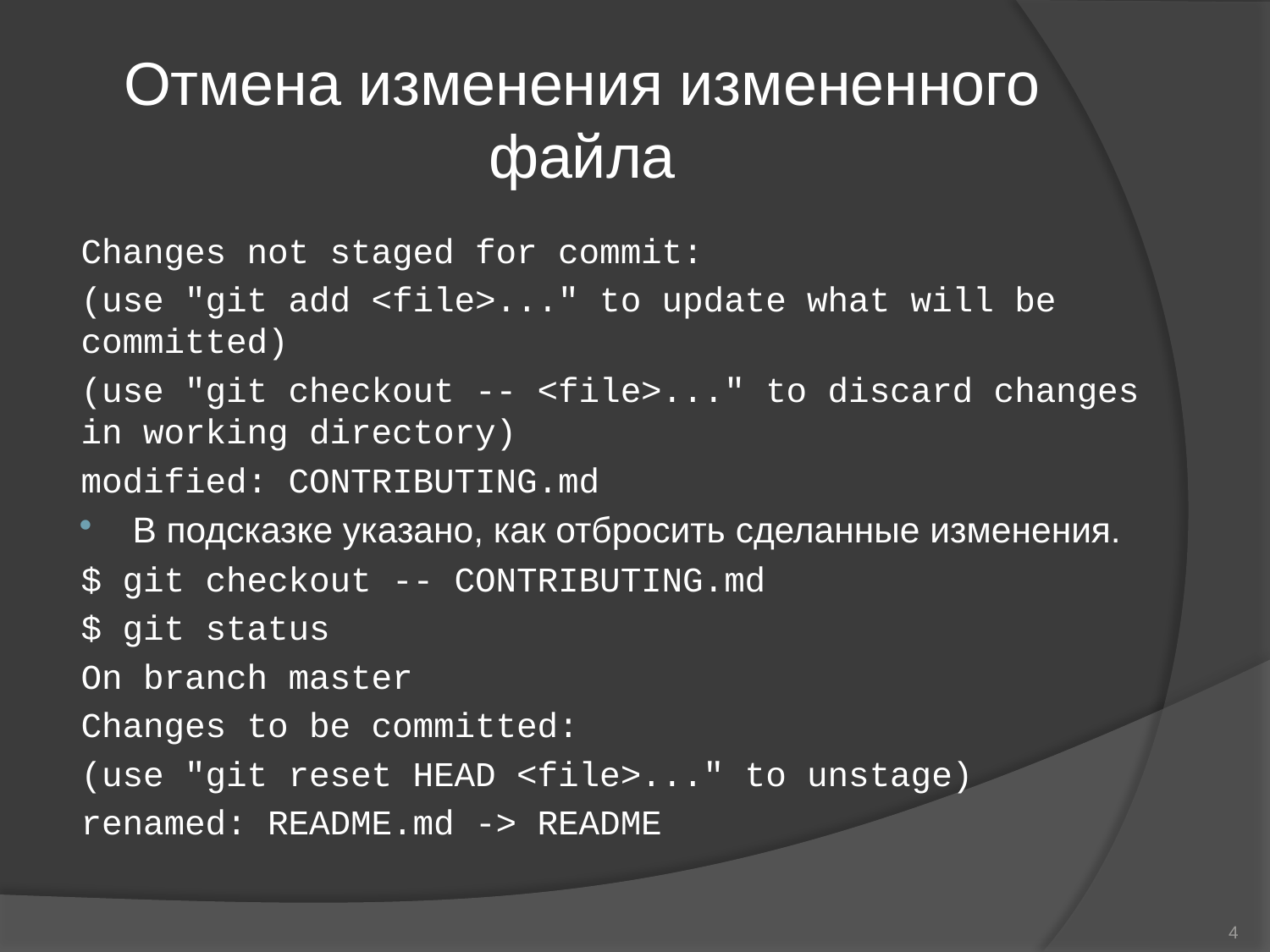

# Отмена изменения измененного файла
Changes not staged for commit:
(use "git add <file>..." to update what will be committed)
(use "git checkout -- <file>..." to discard changes in working directory)
modified: CONTRIBUTING.md
В подсказке указано, как отбросить сделанные изменения.
$ git checkout -- CONTRIBUTING.md
$ git status
On branch master
Changes to be committed:
(use "git reset HEAD <file>..." to unstage)
renamed: README.md -> README
4